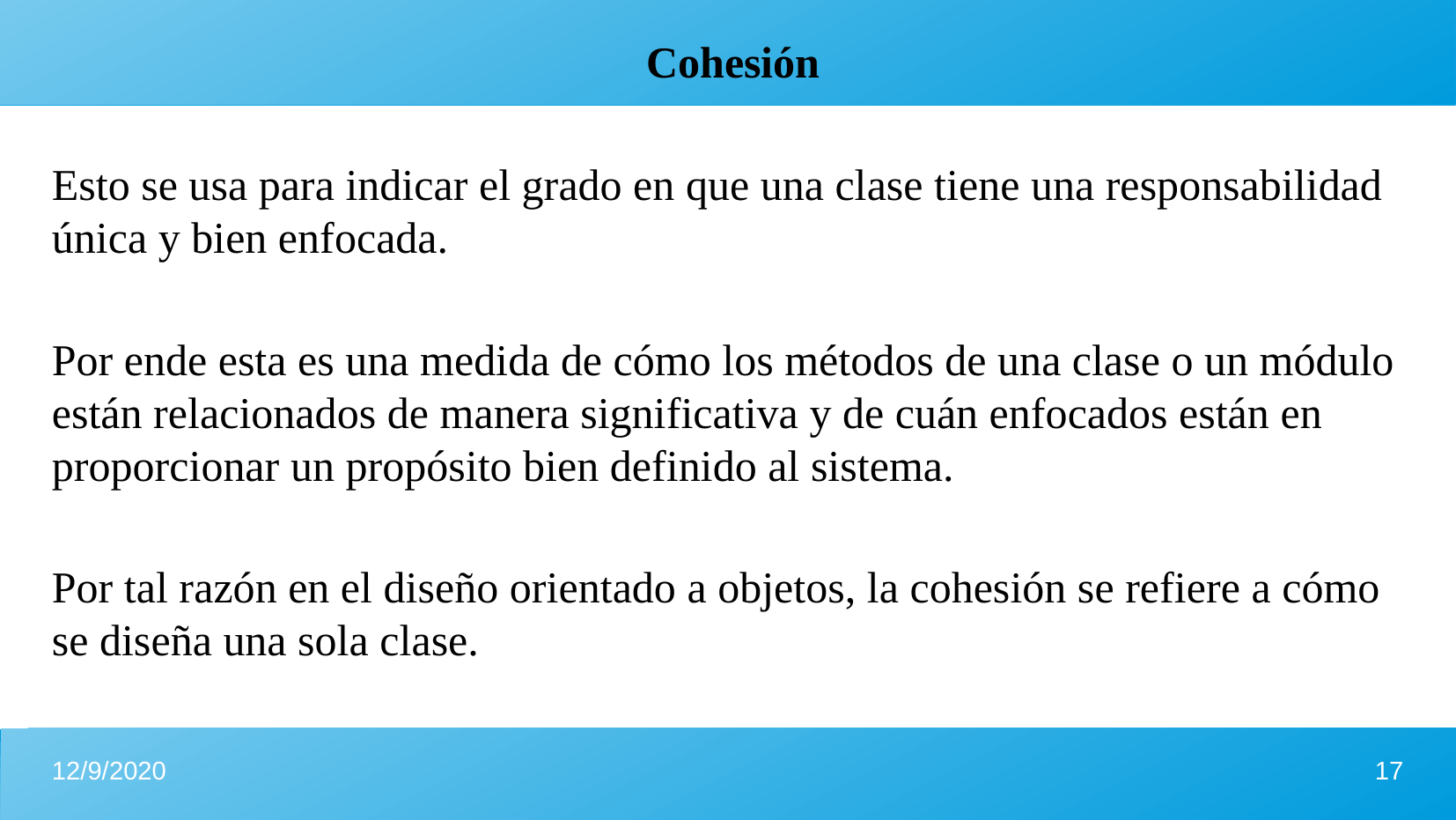

Cohesión
Esto se usa para indicar el grado en que una clase tiene una responsabilidad única y bien enfocada.

Por ende esta es una medida de cómo los métodos de una clase o un módulo están relacionados de manera significativa y de cuán enfocados están en proporcionar un propósito bien definido al sistema.

Por tal razón en el diseño orientado a objetos, la cohesión se refiere a cómo se diseña una sola clase.
12/9/2020
17